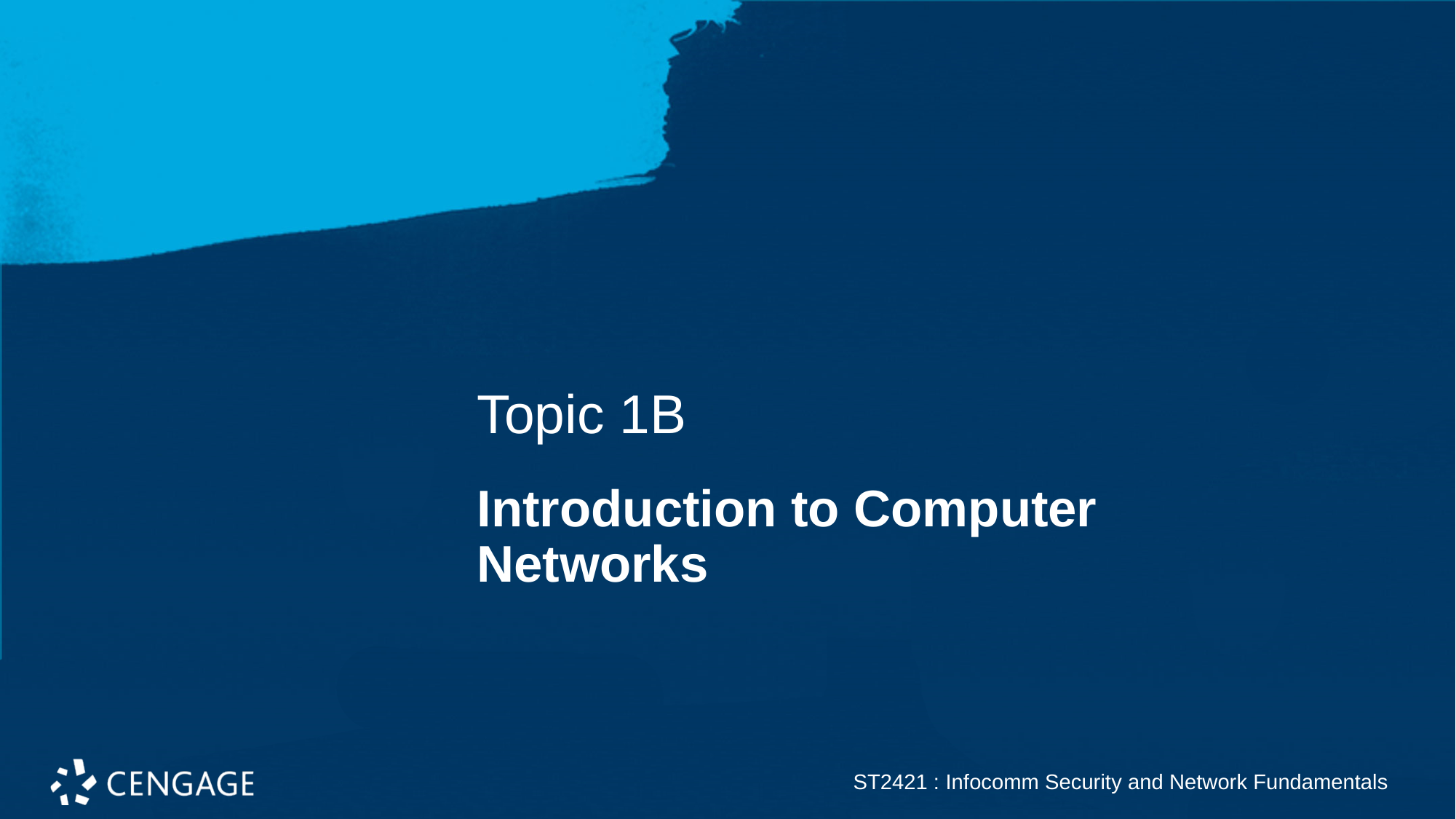

Topic 1B
# Introduction to Computer Networks
ST2421 : Infocomm Security and Network Fundamentals